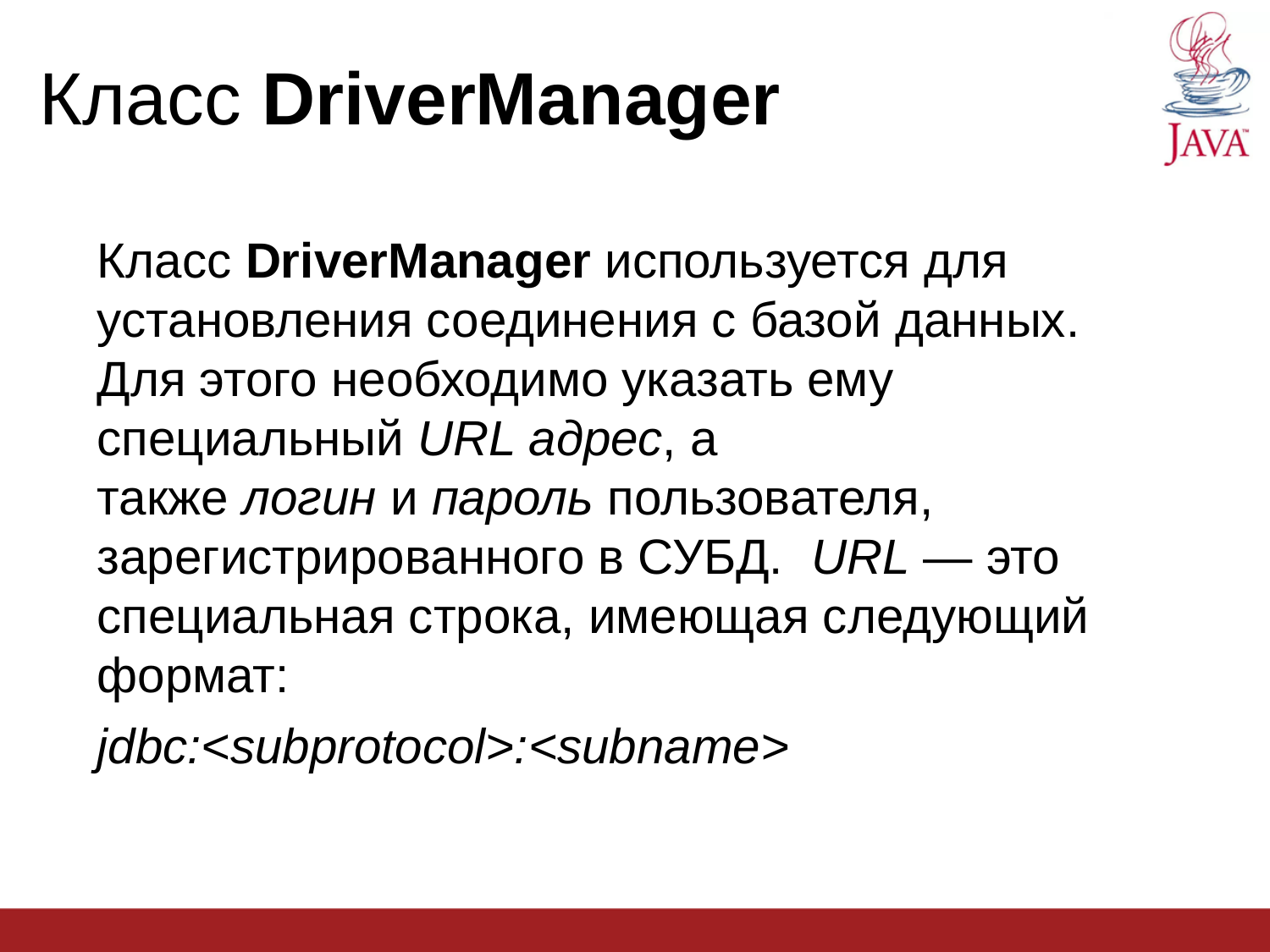

Класс DriverManager
Класс DriverManager используется для установления соединения с базой данных. Для этого необходимо указать ему специальный URL адрес, а также логин и пароль пользователя, зарегистрированного в СУБД.  URL — это специальная строка, имеющая следующий формат:
jdbc:<subprotocol>:<subname>